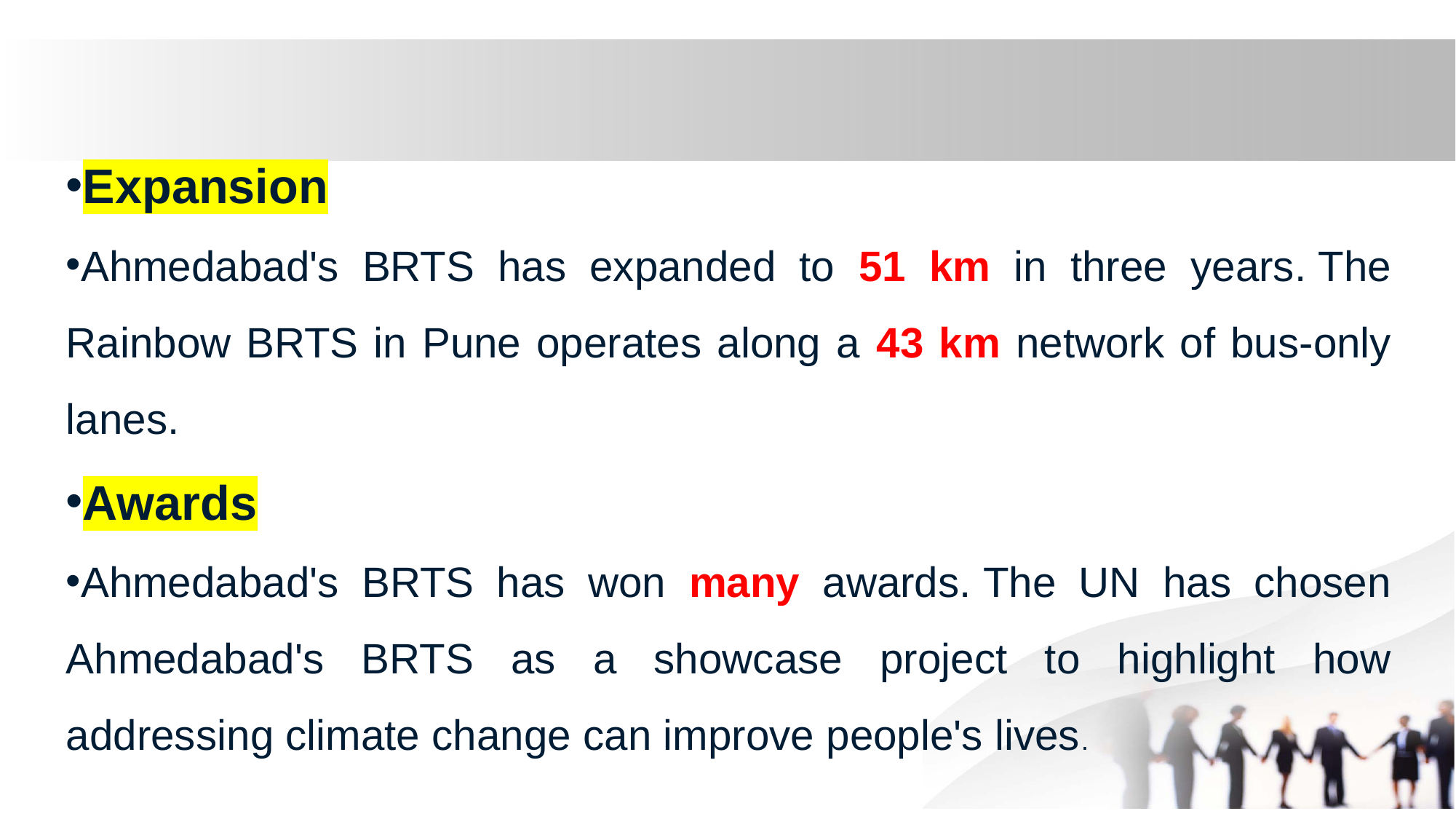

Expansion
Ahmedabad's BRTS has expanded to 51 km in three years. The Rainbow BRTS in Pune operates along a 43 km network of bus-only lanes.
Awards
Ahmedabad's BRTS has won many awards. The UN has chosen Ahmedabad's BRTS as a showcase project to highlight how addressing climate change can improve people's lives.